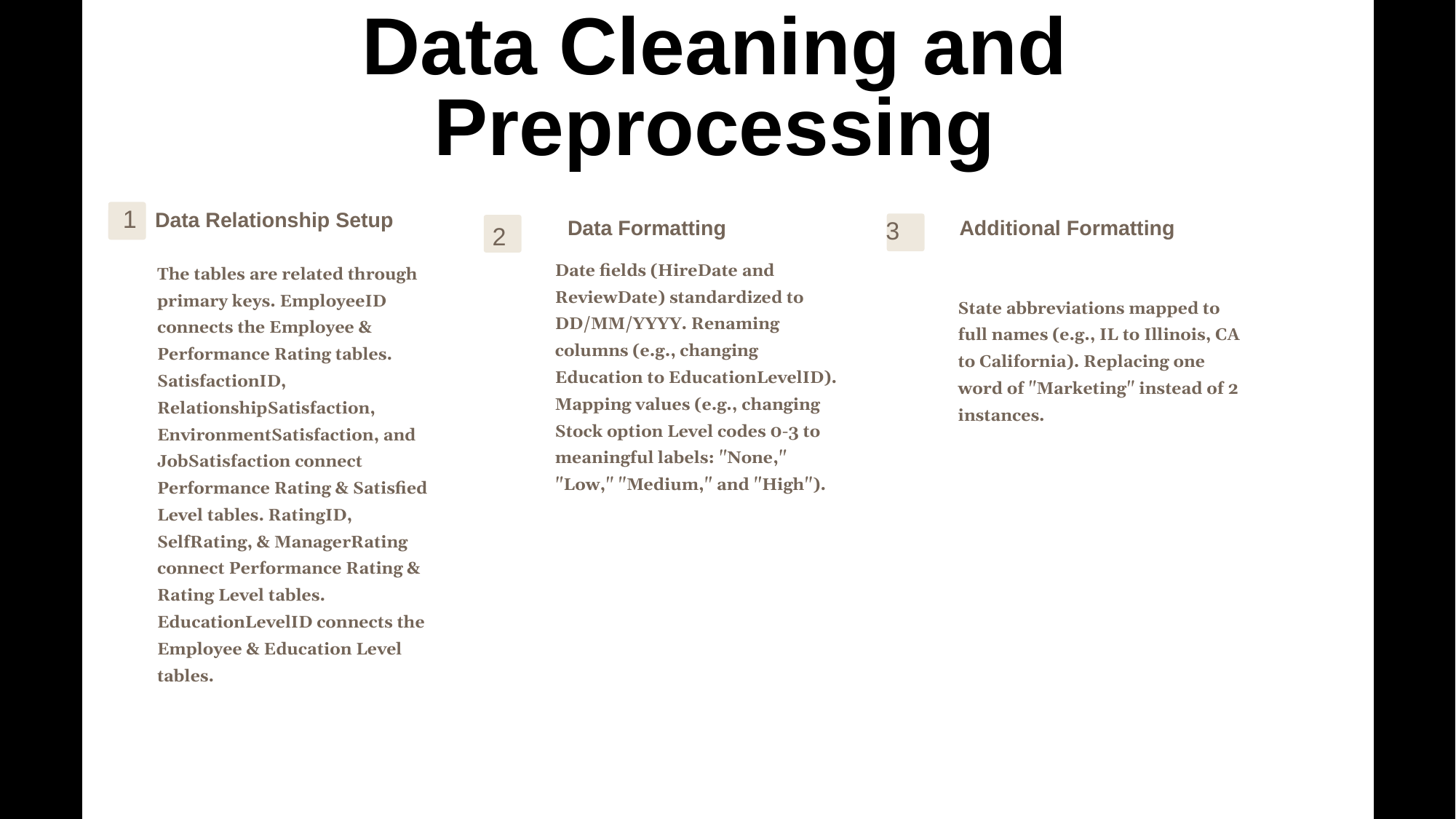

Data Cleaning and Preprocessing

Data Relationship Setup
1

Data Formatting
Additional Formatting

3
2
Date fields (HireDate and ReviewDate) standardized to DD/MM/YYYY. Renaming columns (e.g., changing Education to EducationLevelID). Mapping values (e.g., changing Stock option Level codes 0-3 to meaningful labels: "None," "Low," "Medium," and "High").
The tables are related through primary keys. EmployeeID connects the Employee & Performance Rating tables. SatisfactionID, RelationshipSatisfaction, EnvironmentSatisfaction, and JobSatisfaction connect Performance Rating & Satisfied Level tables. RatingID, SelfRating, & ManagerRating connect Performance Rating & Rating Level tables. EducationLevelID connects the Employee & Education Level tables.
State abbreviations mapped to full names (e.g., IL to Illinois, CA to California). Replacing one word of "Marketing" instead of 2 instances.